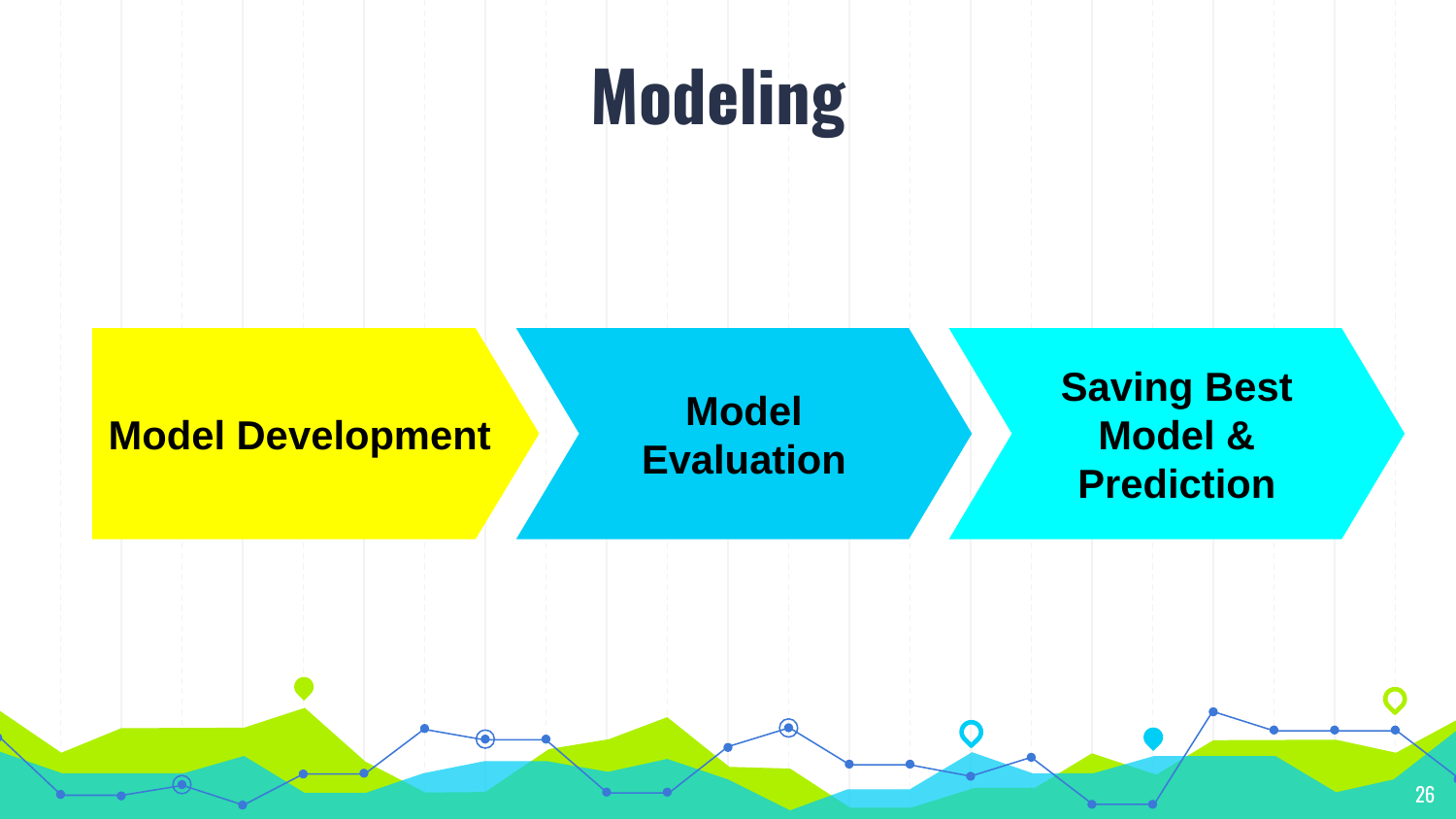

# Modeling
Model Development
Model
Evaluation
Saving Best Model & Prediction
26